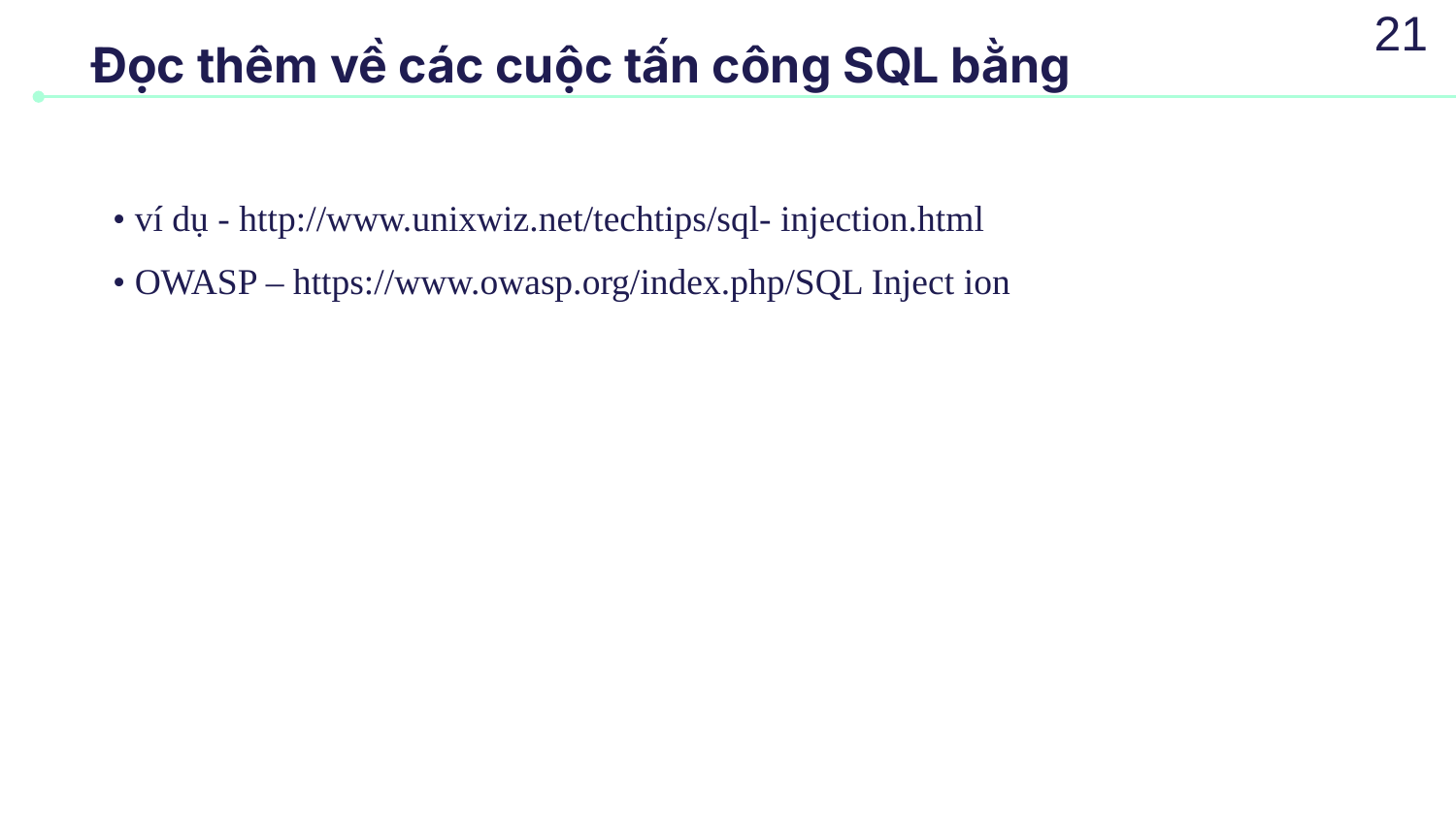

21
# Đọc thêm về các cuộc tấn công SQL bằng
• ví dụ - http://www.unixwiz.net/techtips/sql- injection.html
• OWASP – https://www.owasp.org/index.php/SQL Inject ion